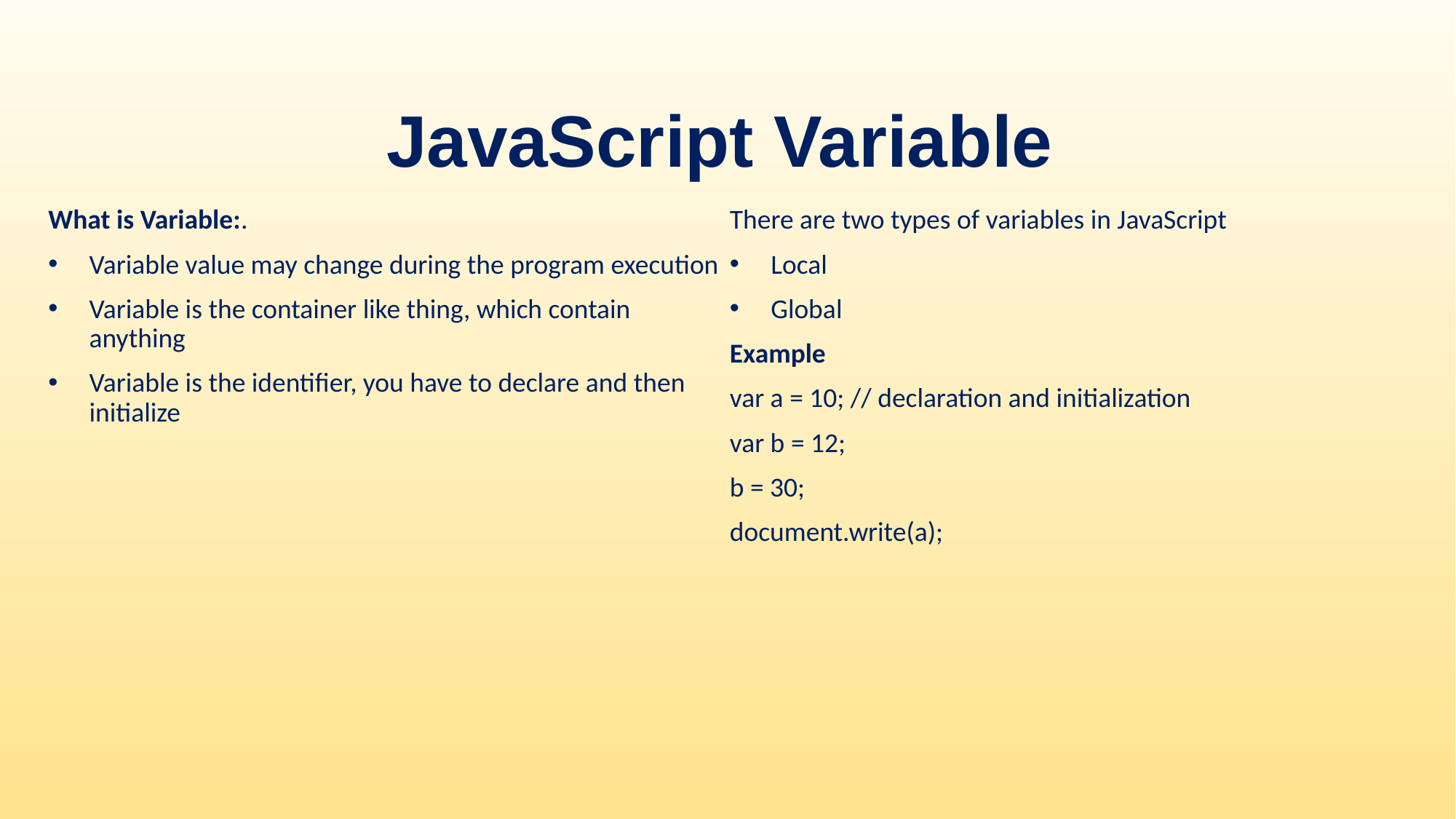

# JavaScript Variable
What is Variable:.
Variable value may change during the program execution
Variable is the container like thing, which contain anything
Variable is the identifier, you have to declare and then initialize

There are two types of variables in JavaScript
Local
Global
Example
var a = 10; // declaration and initialization
var b = 12;
b = 30;
document.write(a);